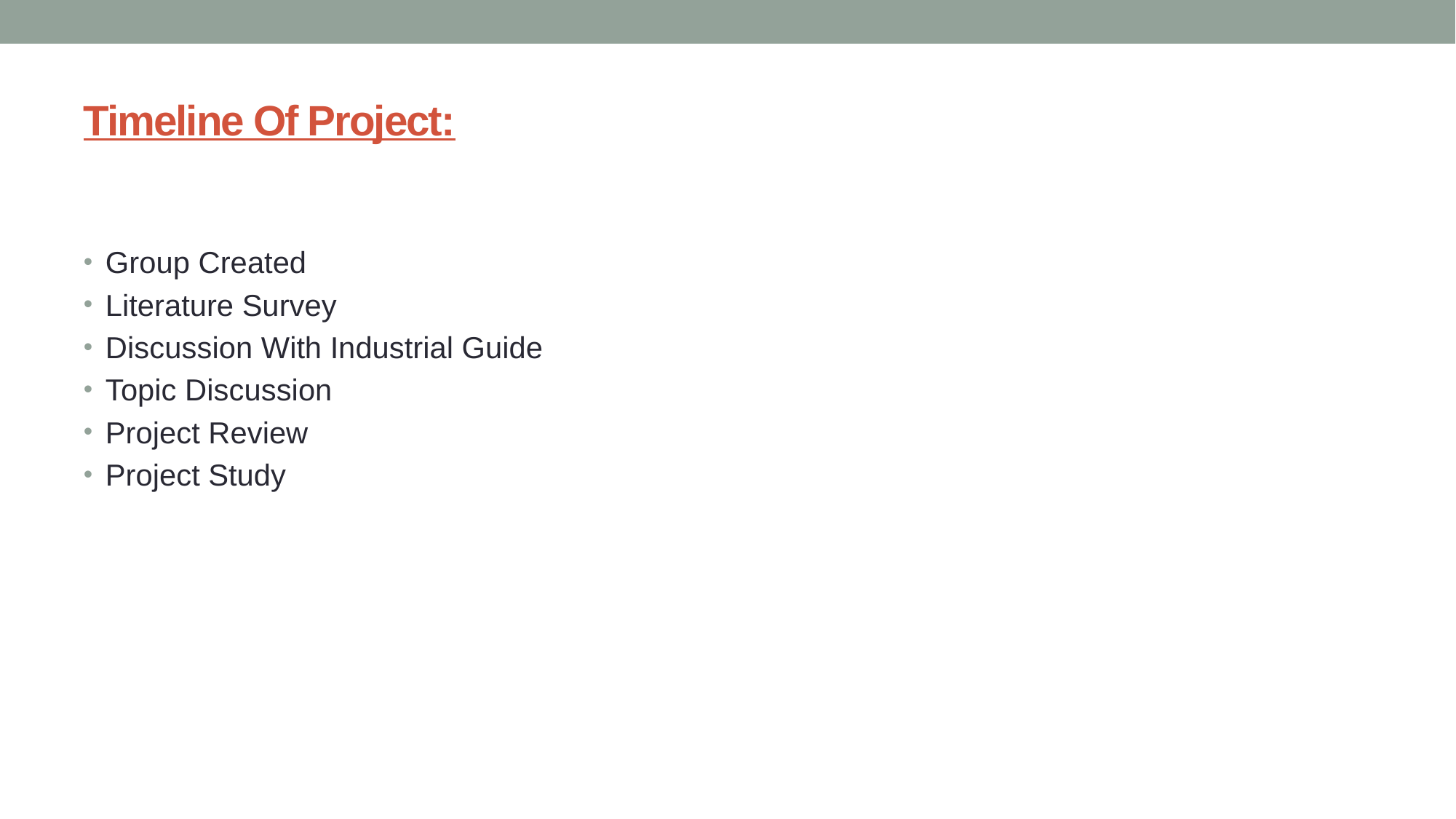

# Timeline Of Project:
Group Created
Literature Survey
Discussion With Industrial Guide
Topic Discussion
Project Review
Project Study